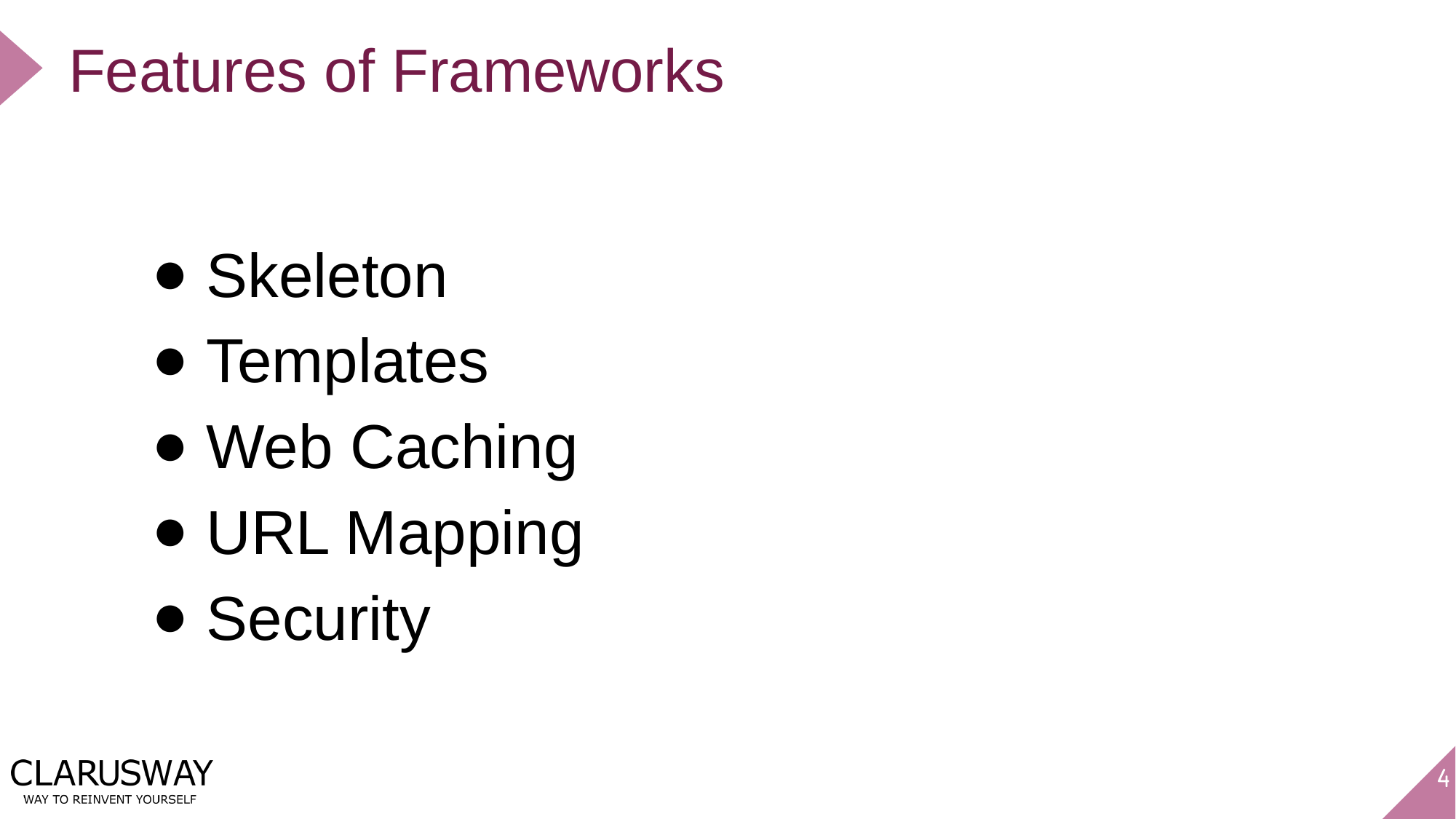

# Features of Frameworks
Skeleton
Templates
Web Caching
URL Mapping
Security
4